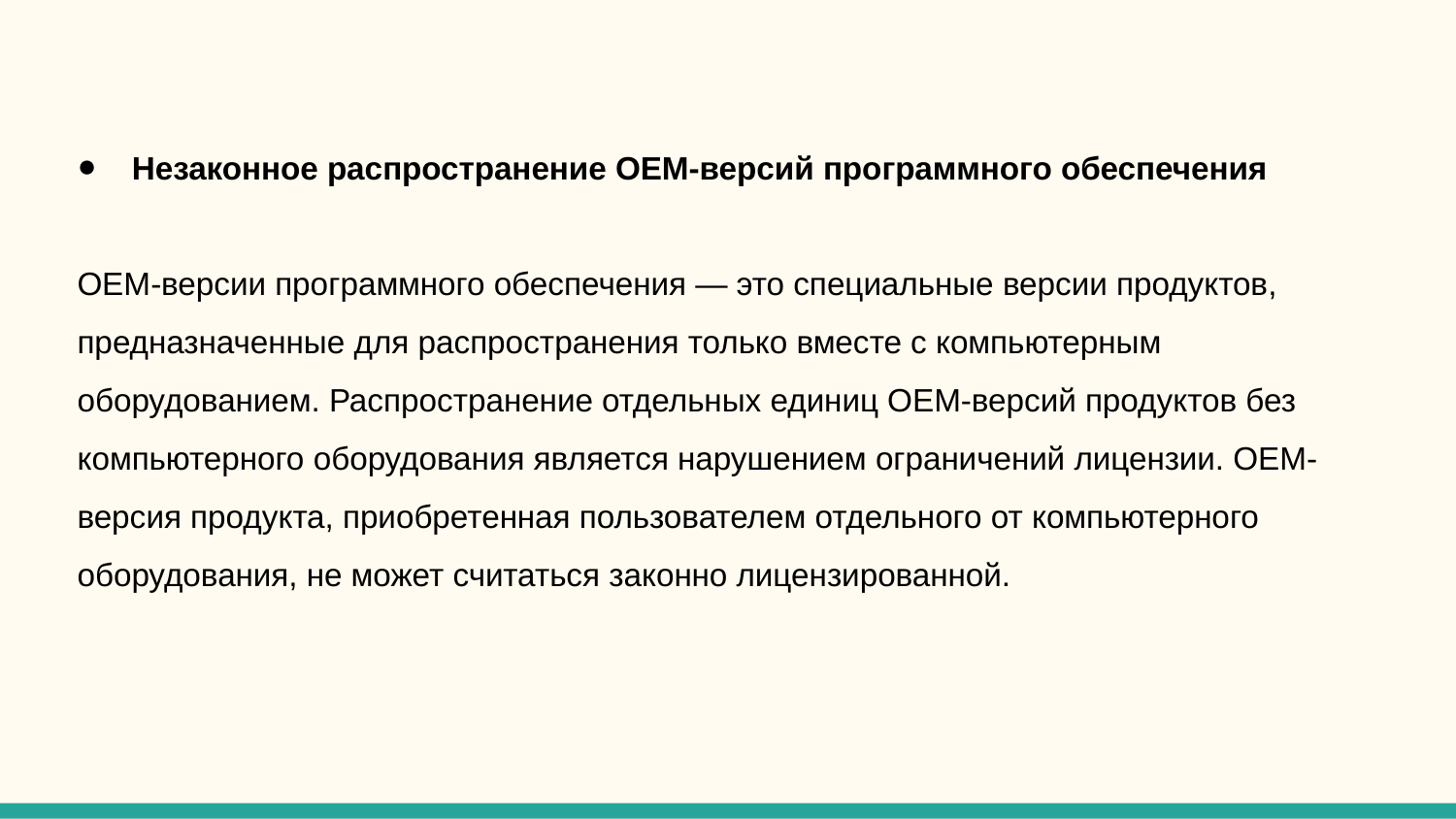

Незаконное распространение ОЕМ-версий программного обеспечения

OEM-версии программного обеспечения — это специальные версии продуктов, предназначенные для распространения только вместе с компьютерным оборудованием. Распространение отдельных единиц ОЕМ-версий продуктов без компьютерного оборудования является нарушением ограничений лицензии. ОЕМ-версия продукта, приобретенная пользователем отдельного от компьютерного оборудования, не может считаться законно лицензированной.